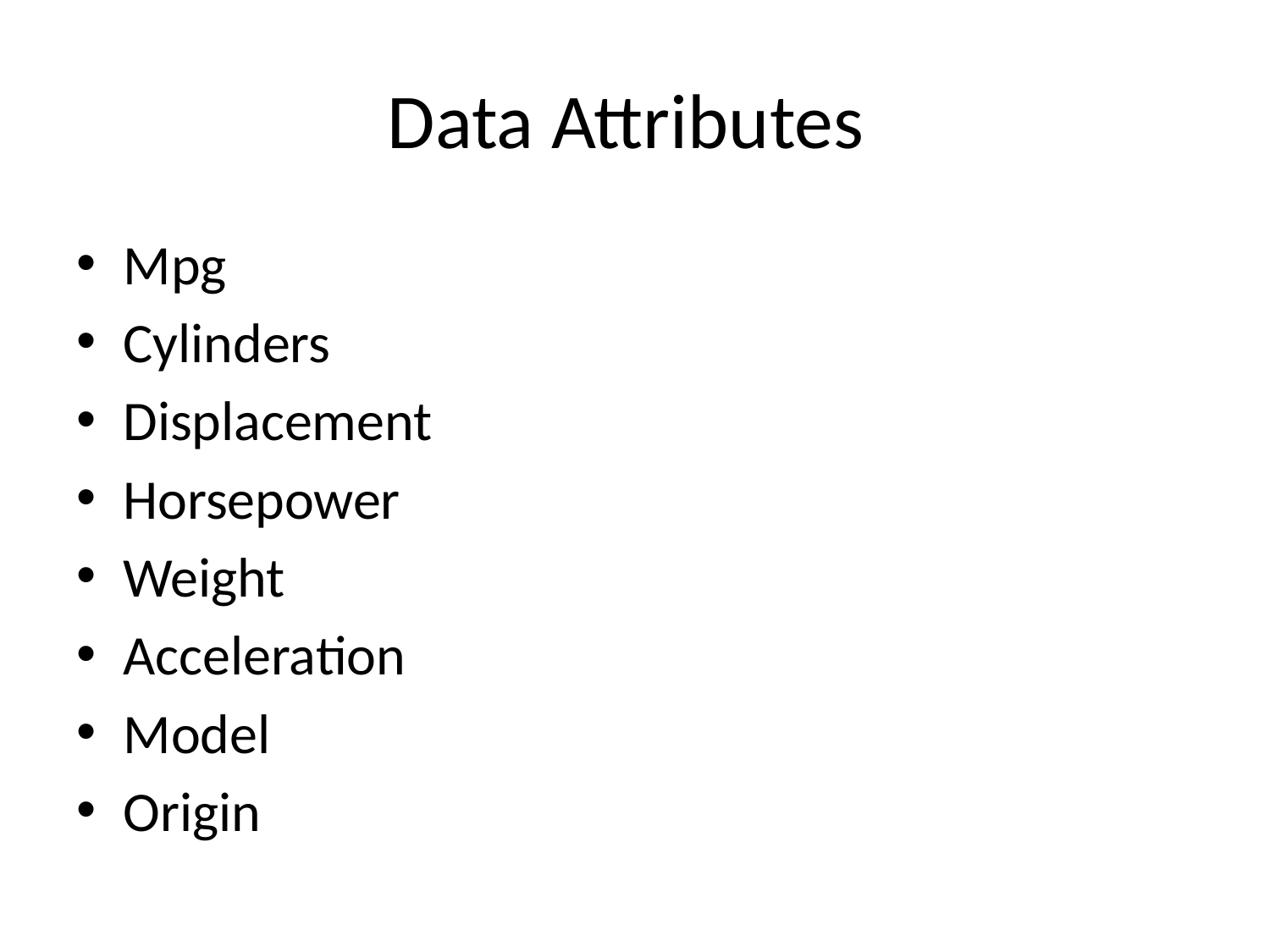

# Data Attributes
Mpg
Cylinders
Displacement
Horsepower
Weight
Acceleration
Model
Origin